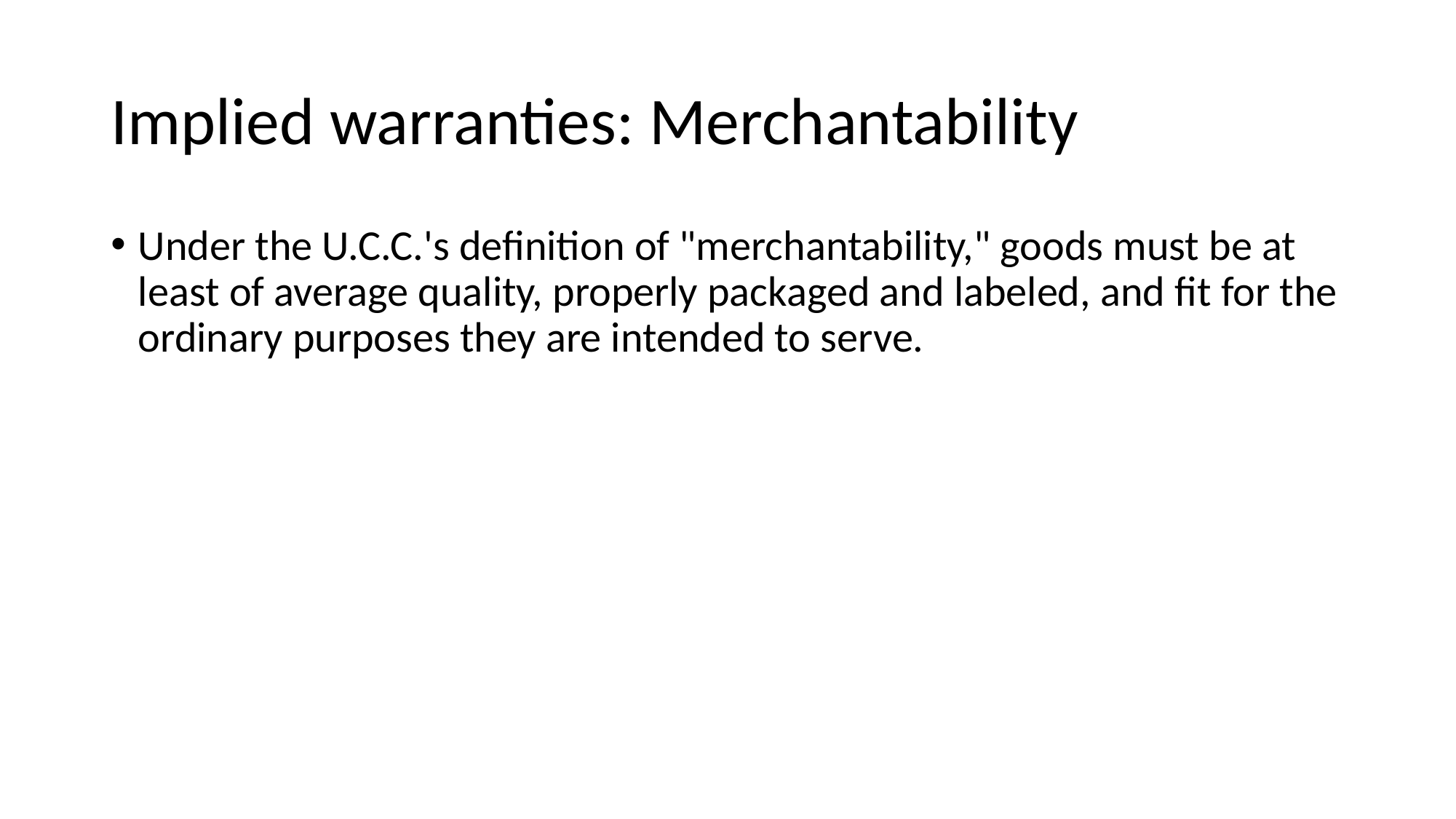

# Implied warranties: Merchantability
Under the U.C.C.'s definition of "merchantability," goods must be at least of average quality, properly packaged and labeled, and fit for the ordinary purposes they are intended to serve.